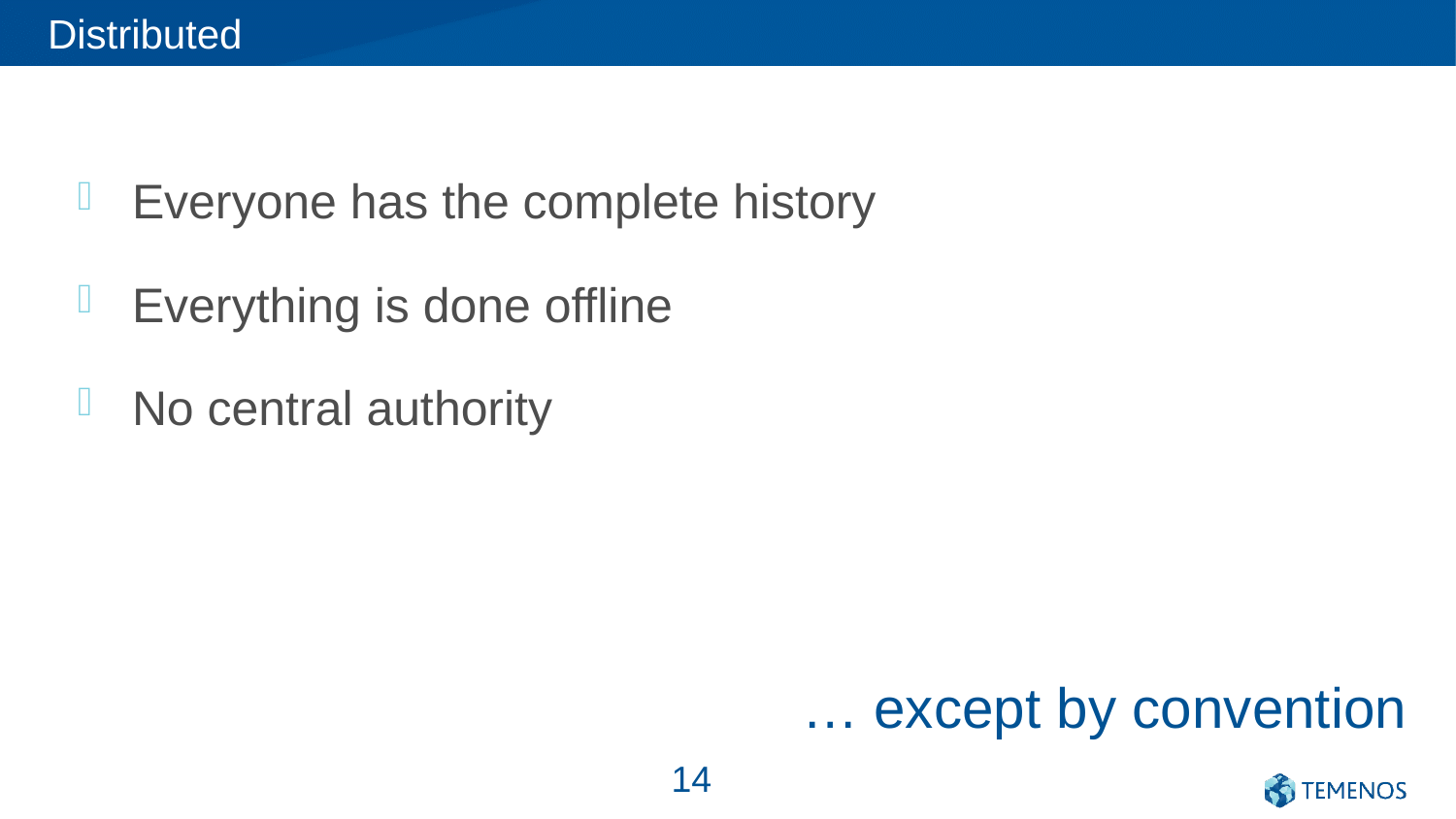

# Distributed
Everyone has the complete history
Everything is done offline
No central authority

… except by convention
14